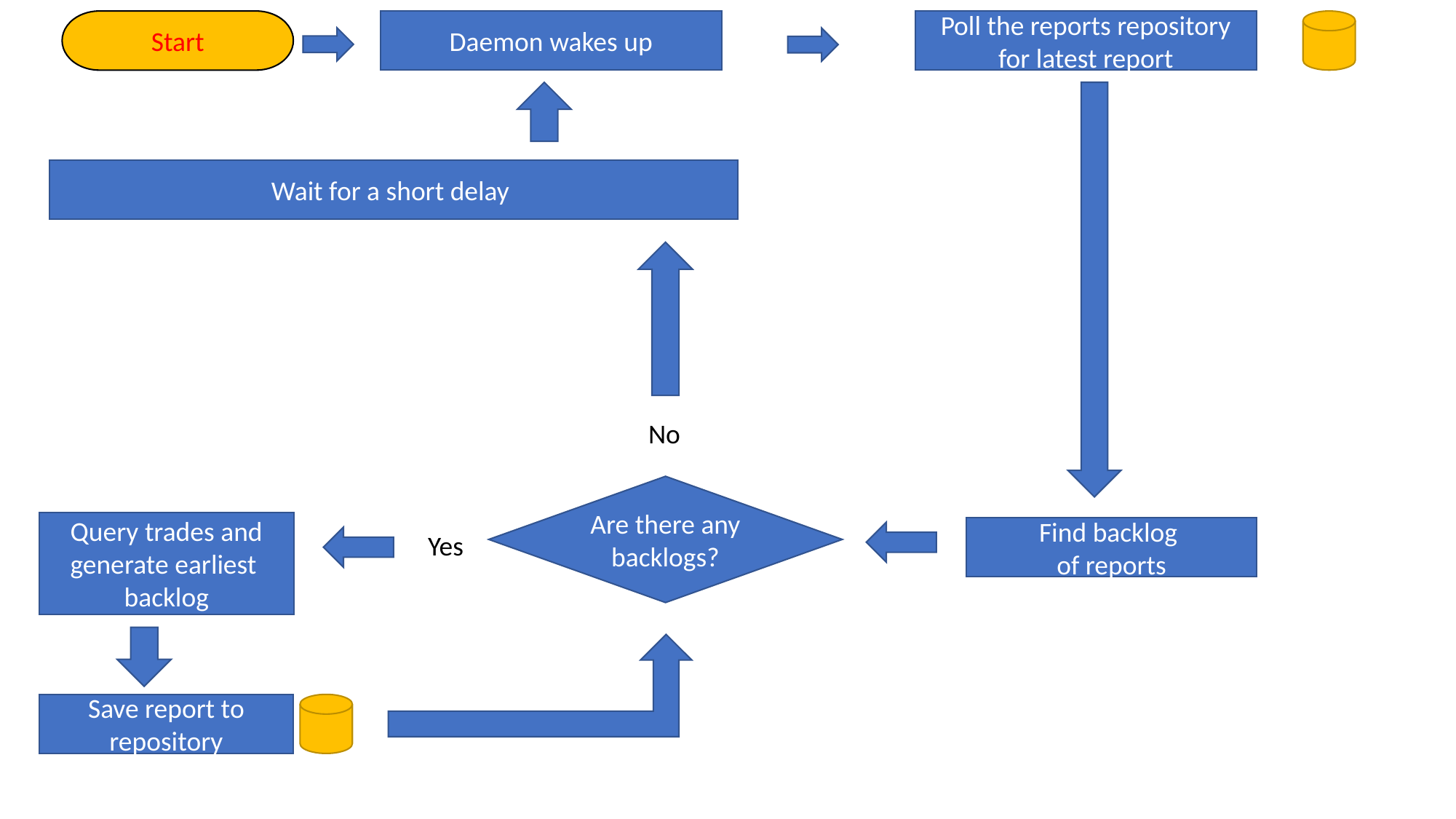

Start
Daemon wakes up
Poll the reports repository for latest report

Wait for a short delay

No
Are there any backlogs?
Query trades and generate earliest
backlog
Find backlog
of reports

Yes

Save report to repository